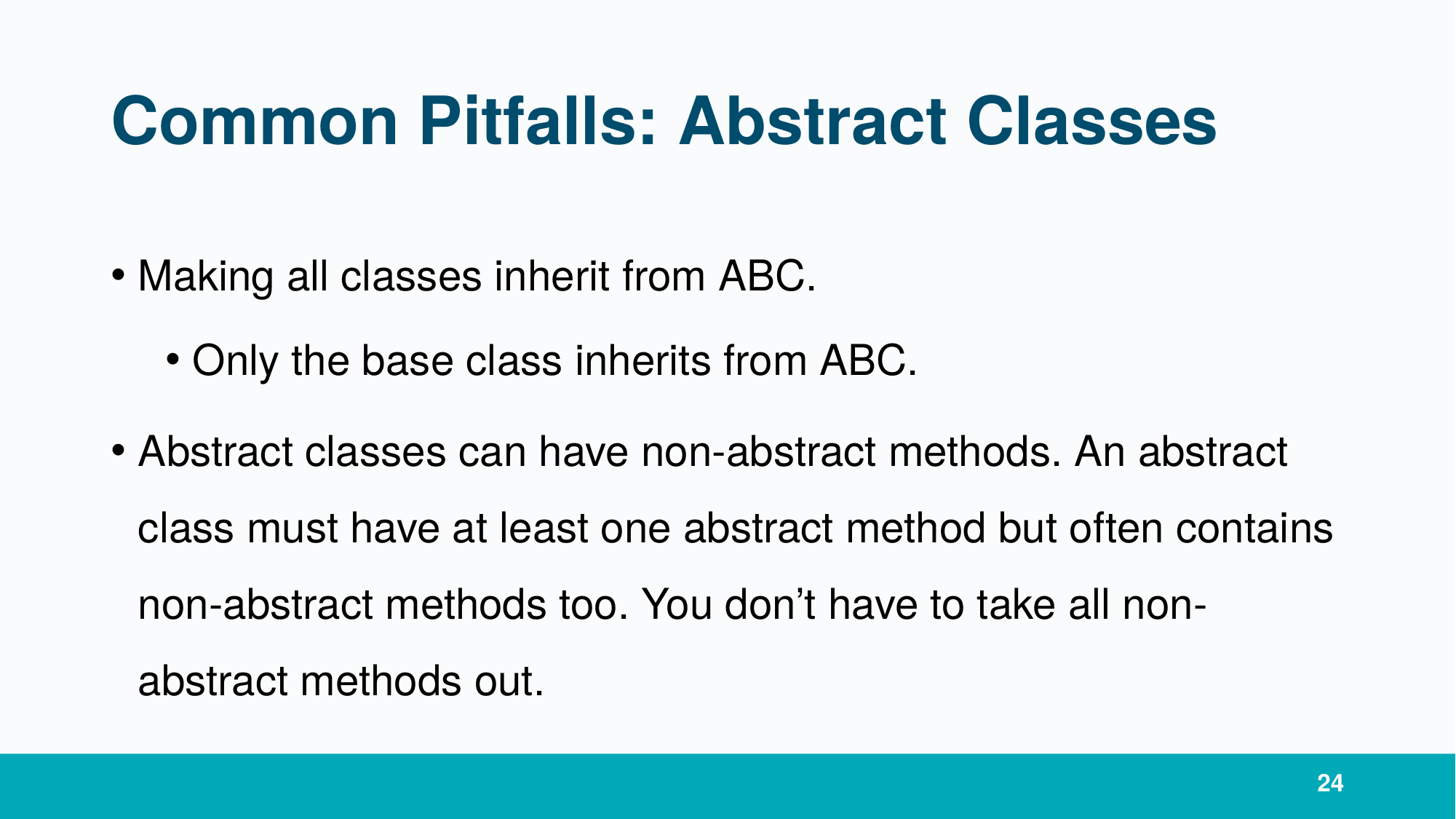

# Common Pitfalls: Abstract Classes
Making all classes inherit from ABC.
Only the base class inherits from ABC.
Abstract classes can have non-abstract methods. An abstract class must have at least one abstract method but often contains non-abstract methods too. You don’t have to take all non-abstract methods out.

24